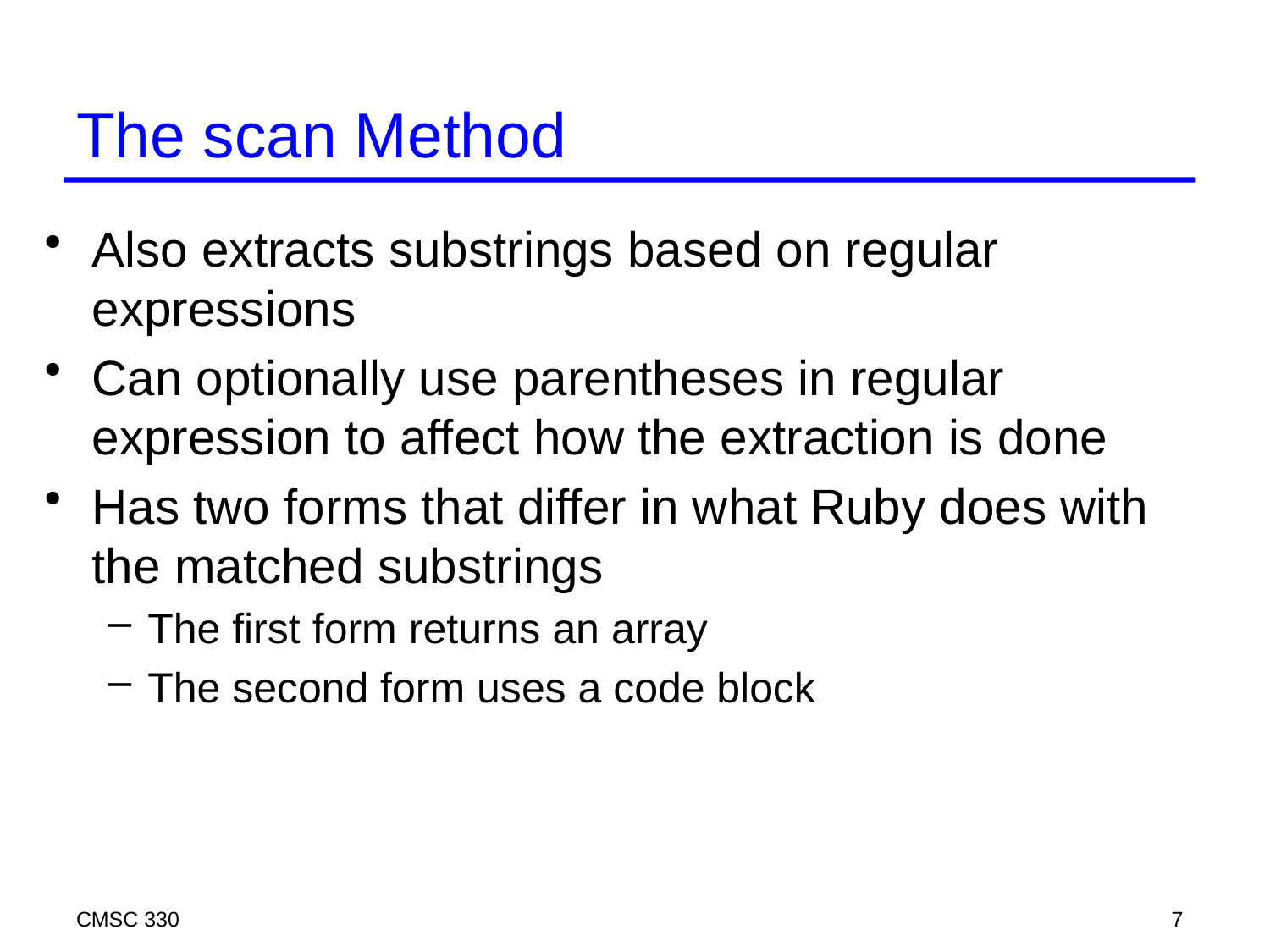

# The scan Method
Also extracts substrings based on regular expressions
Can optionally use parentheses in regular expression to affect how the extraction is done
Has two forms that differ in what Ruby does with the matched substrings
The first form returns an array
The second form uses a code block
CMSC 330
7